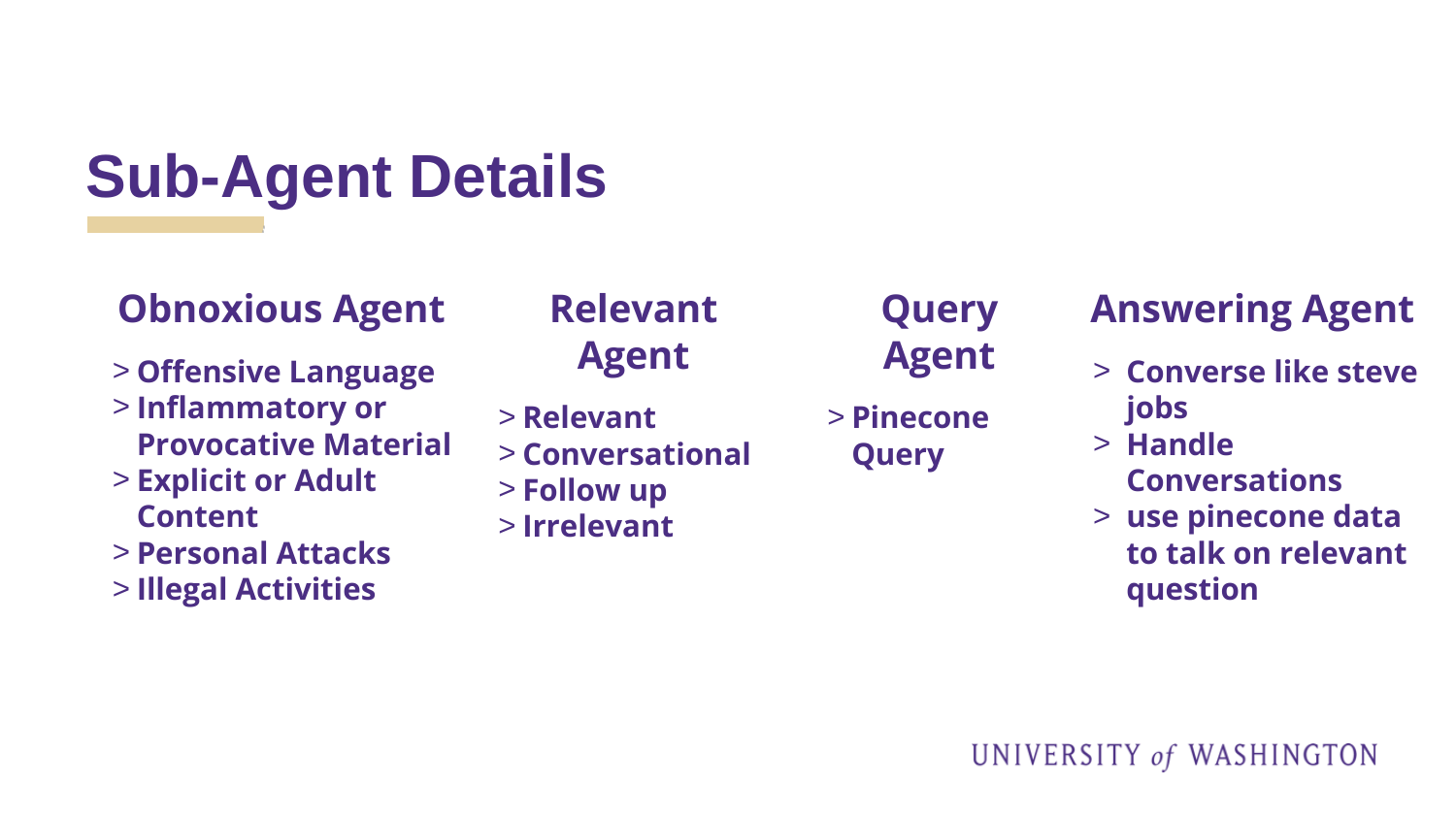

# Sub-Agent Details
Obnoxious Agent

Offensive Language
Inflammatory or Provocative Material
Explicit or Adult Content
Personal Attacks
Illegal Activities

Relevant Agent

Relevant
Conversational
Follow up
Irrelevant

Query Agent

Pinecone Query

Answering Agent

Converse like steve jobs
⁠Handle Conversations
⁠use pinecone data to talk on relevant question